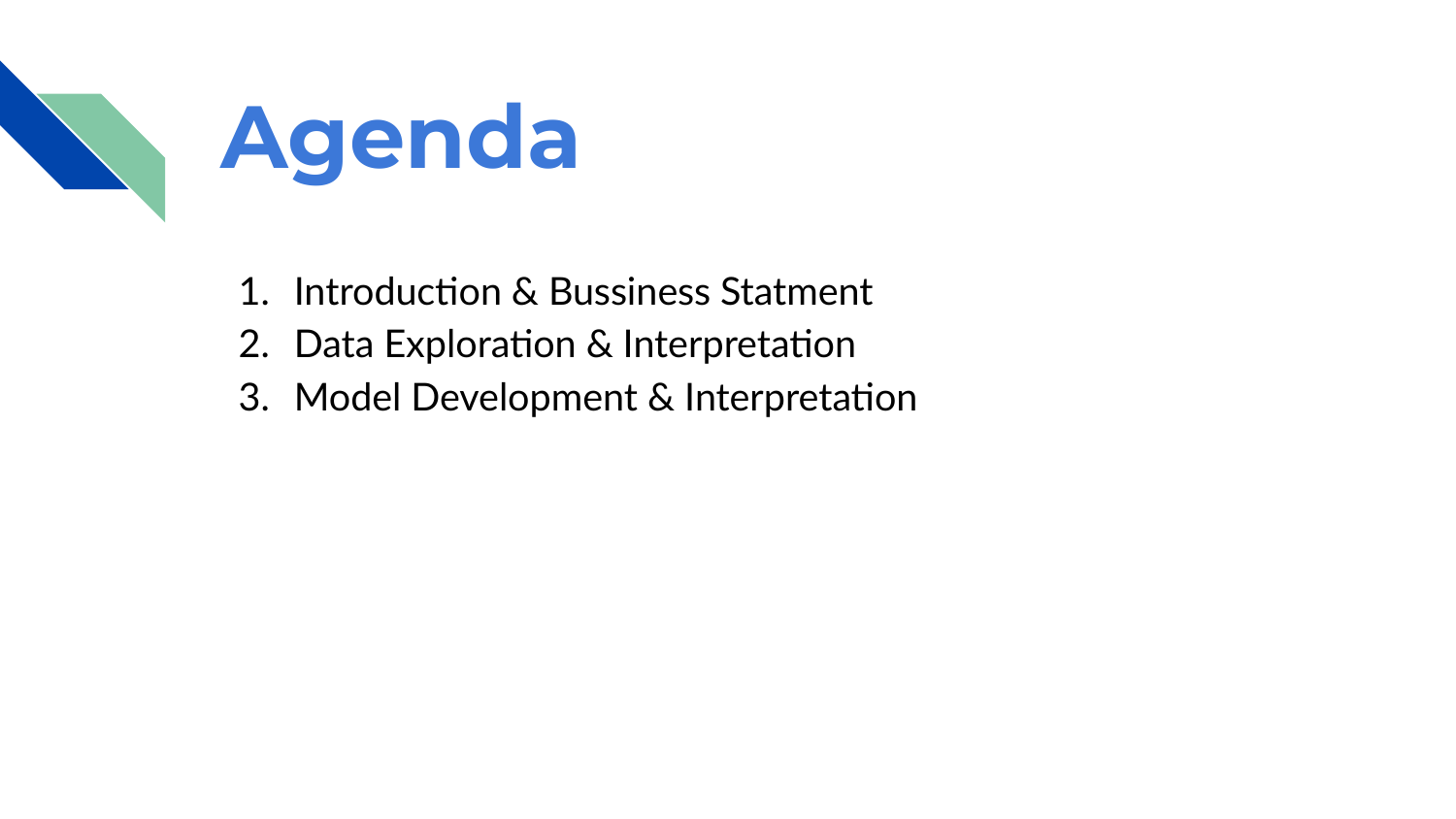

# Agenda
Introduction & Bussiness Statment
Data Exploration & Interpretation
Model Development & Interpretation